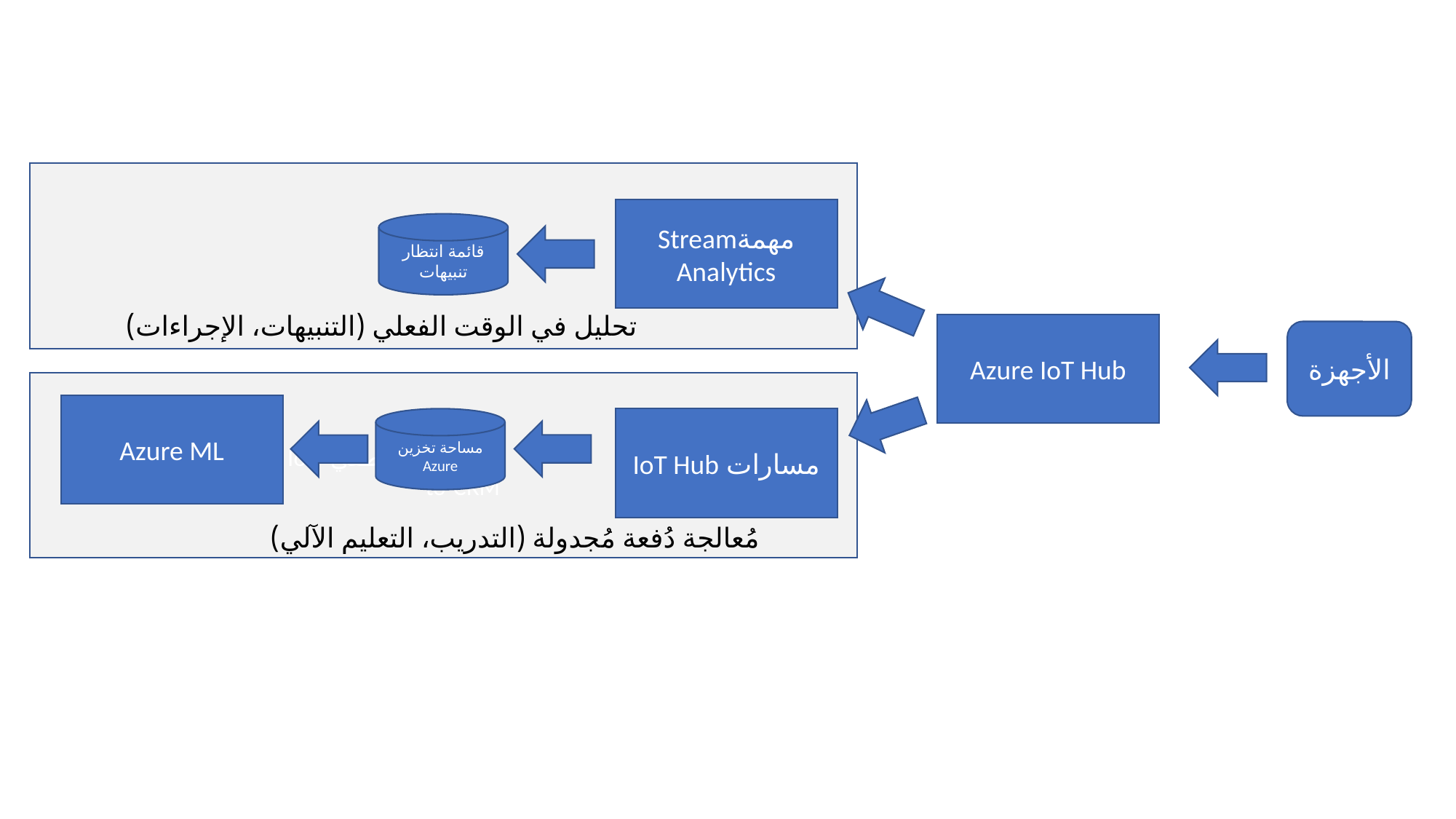

مهمةStream Analytics
قائمة انتظار تنبيهات

تحليل في الوقت الفعلي (التنبيهات، الإجراءات)
Azure IoT Hub
الأجهزة

Azure ML
مساحة تخزين Azure
مسارات IoT Hub

التطبيق المنطقي IoT-to-CRM
مُعالجة دُفعة مُجدولة (التدريب، التعليم الآلي)